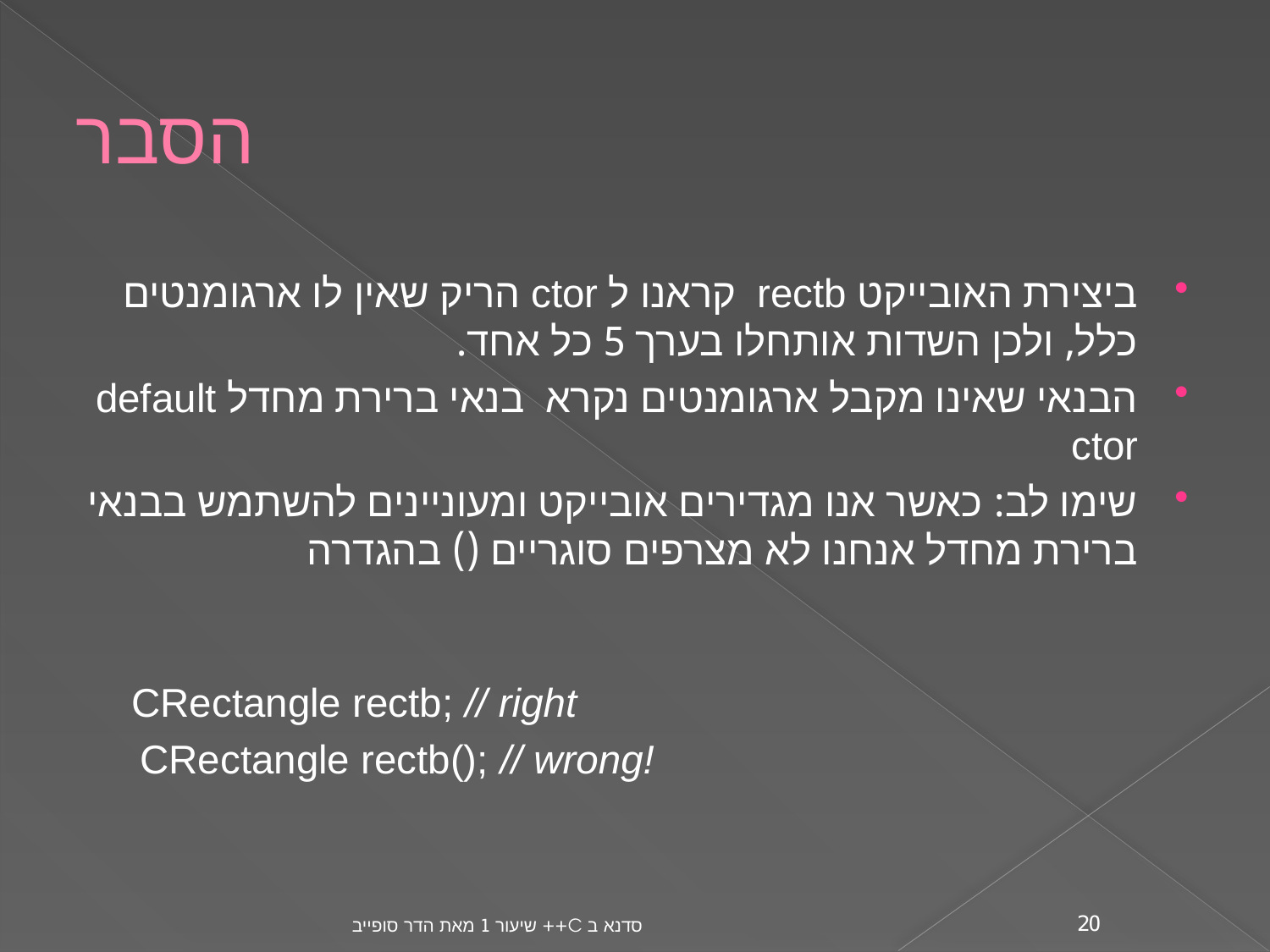

# הסבר
ביצירת האובייקט rectb  קראנו ל ctor הריק שאין לו ארגומנטים כלל, ולכן השדות אותחלו בערך 5 כל אחד.
הבנאי שאינו מקבל ארגומנטים נקרא  בנאי ברירת מחדל default ctor
שימו לב: כאשר אנו מגדירים אובייקט ומעוניינים להשתמש בבנאי ברירת מחדל אנחנו לא מצרפים סוגריים () בהגדרה
CRectangle rectb; // right
     CRectangle rectb(); // wrong!

סדנא ב C++ שיעור 1 מאת הדר סופייב
20